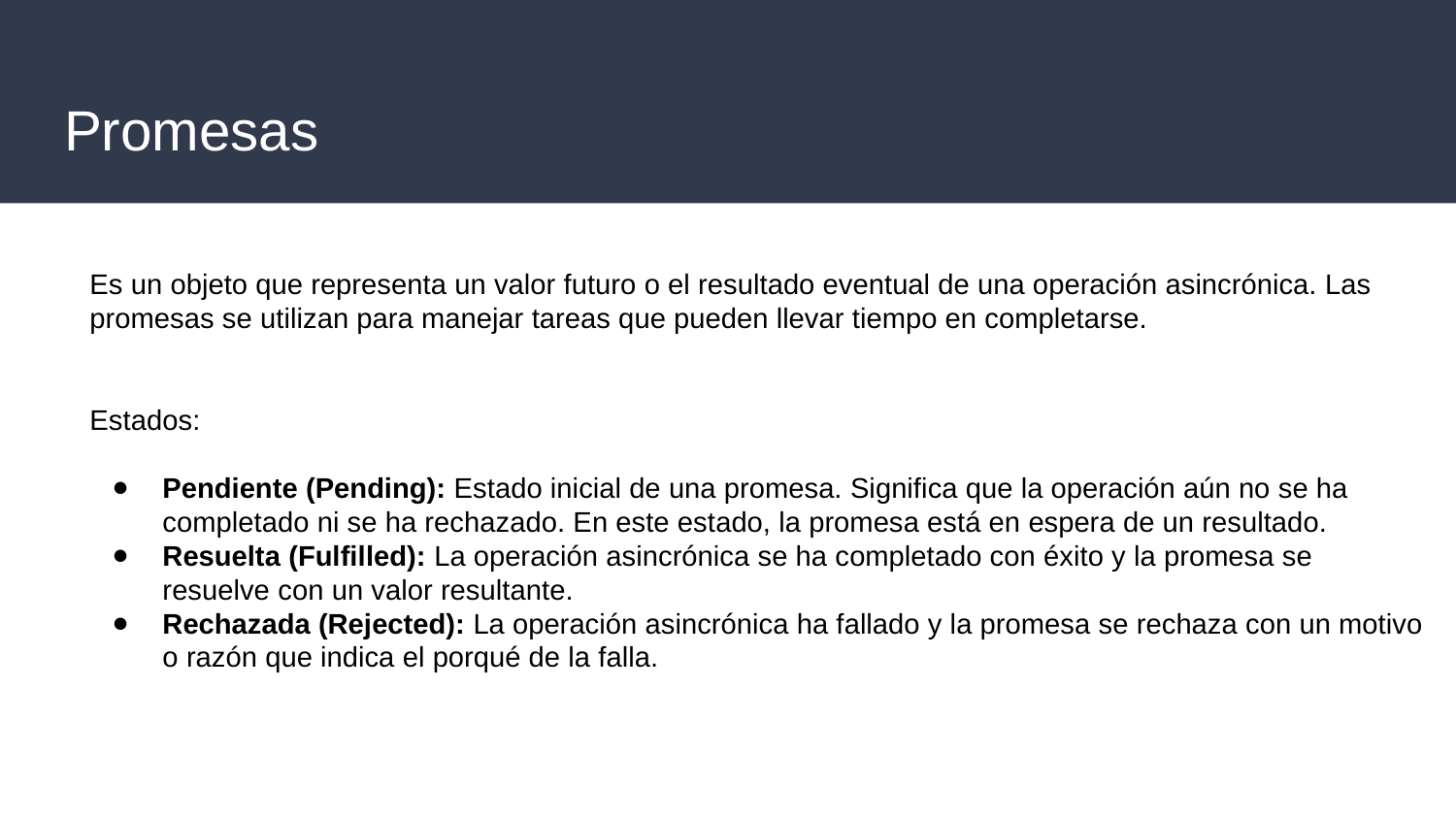

# Promesas
Es un objeto que representa un valor futuro o el resultado eventual de una operación asincrónica. Las promesas se utilizan para manejar tareas que pueden llevar tiempo en completarse.

Estados:
Pendiente (Pending): Estado inicial de una promesa. Significa que la operación aún no se ha completado ni se ha rechazado. En este estado, la promesa está en espera de un resultado.
Resuelta (Fulfilled): La operación asincrónica se ha completado con éxito y la promesa se resuelve con un valor resultante.
Rechazada (Rejected): La operación asincrónica ha fallado y la promesa se rechaza con un motivo o razón que indica el porqué de la falla.